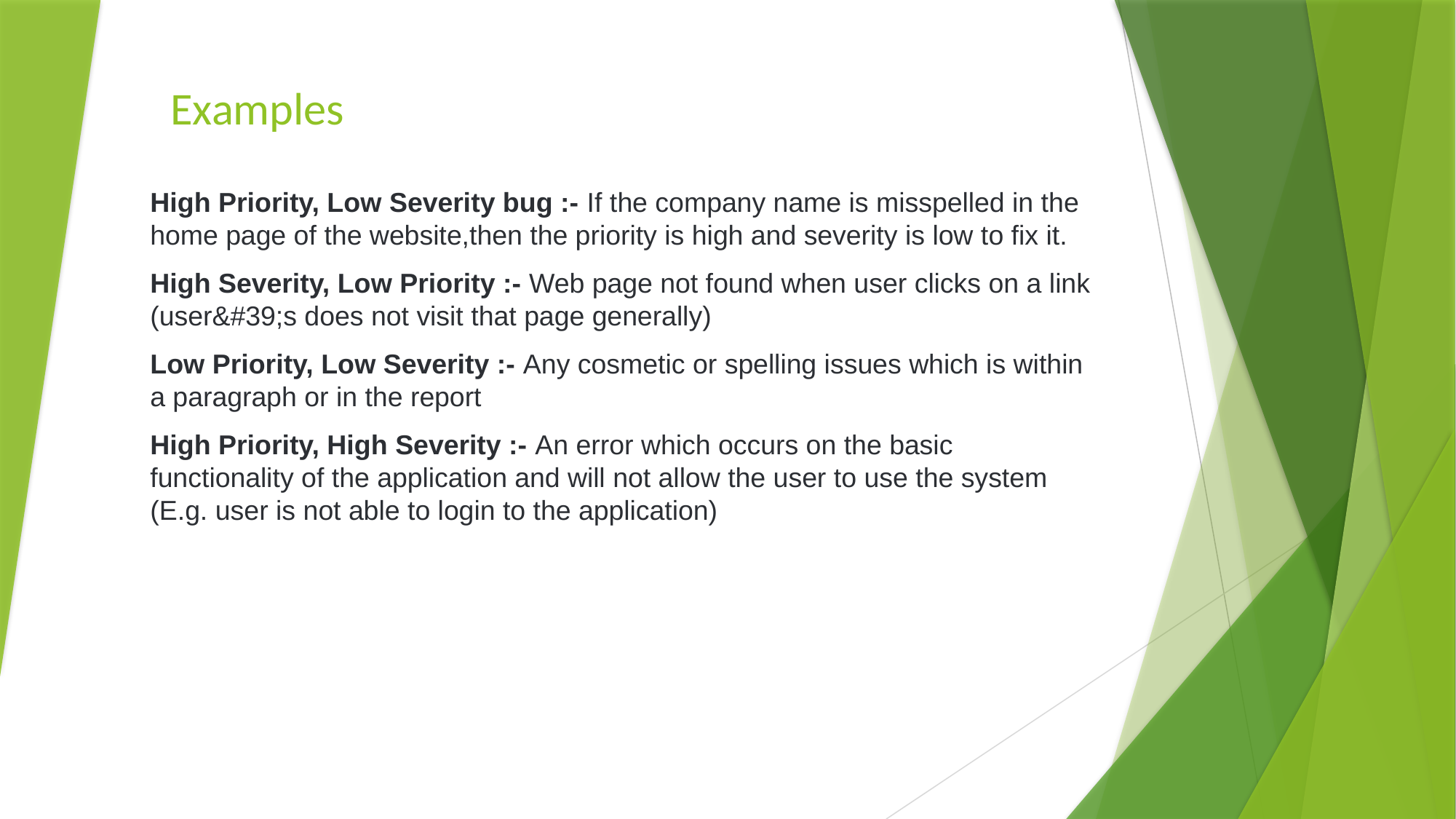

# Examples
High Priority, Low Severity bug :- If the company name is misspelled in the home page of the website,then the priority is high and severity is low to fix it.
High Severity, Low Priority :- Web page not found when user clicks on a link (user&#39;s does not visit that page generally)
Low Priority, Low Severity :- Any cosmetic or spelling issues which is within a paragraph or in the report
High Priority, High Severity :- An error which occurs on the basic functionality of the application and will not allow the user to use the system (E.g. user is not able to login to the application)